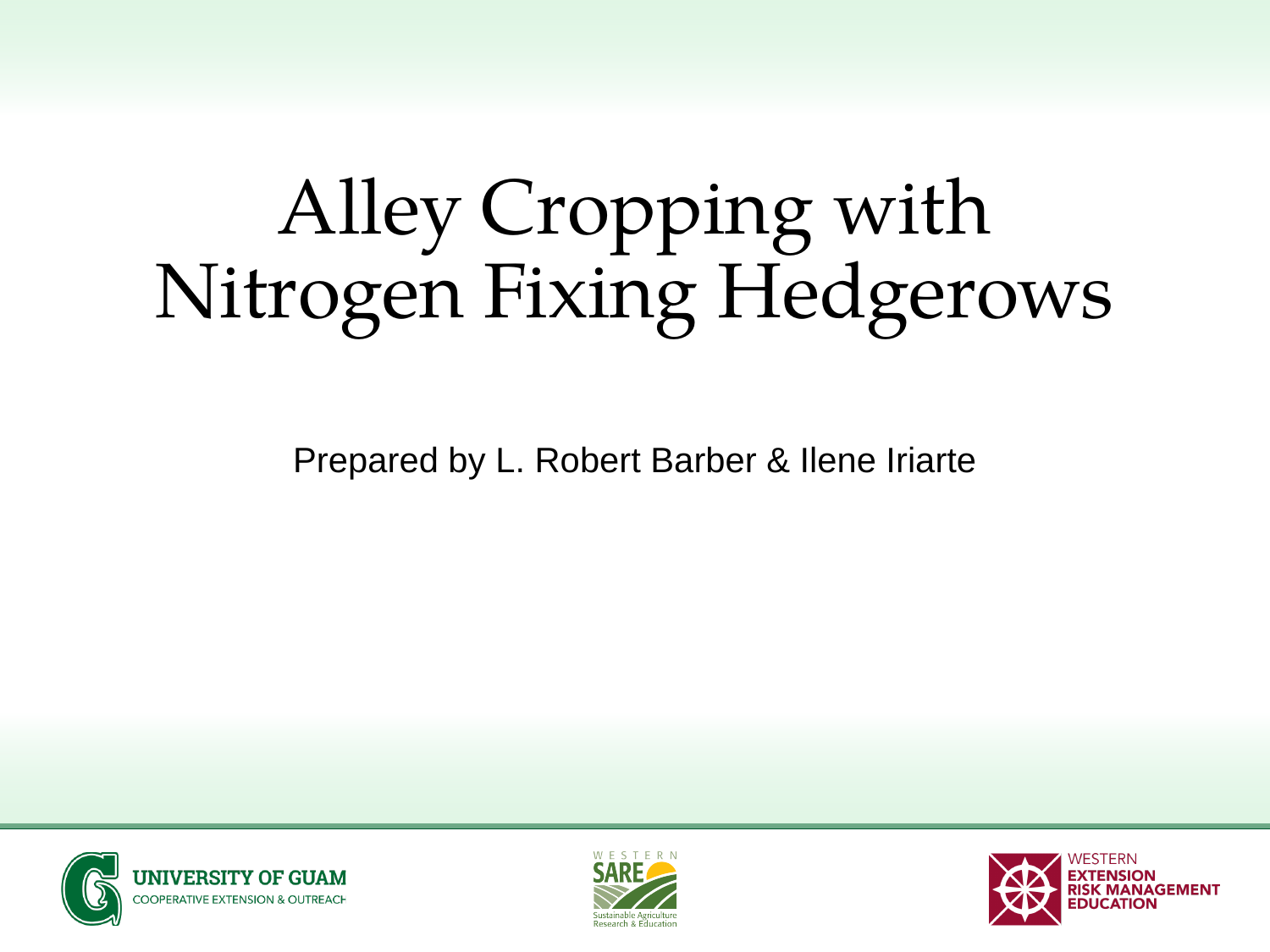

# Alley Cropping with Nitrogen Fixing Hedgerows
Prepared by L. Robert Barber & Ilene Iriarte